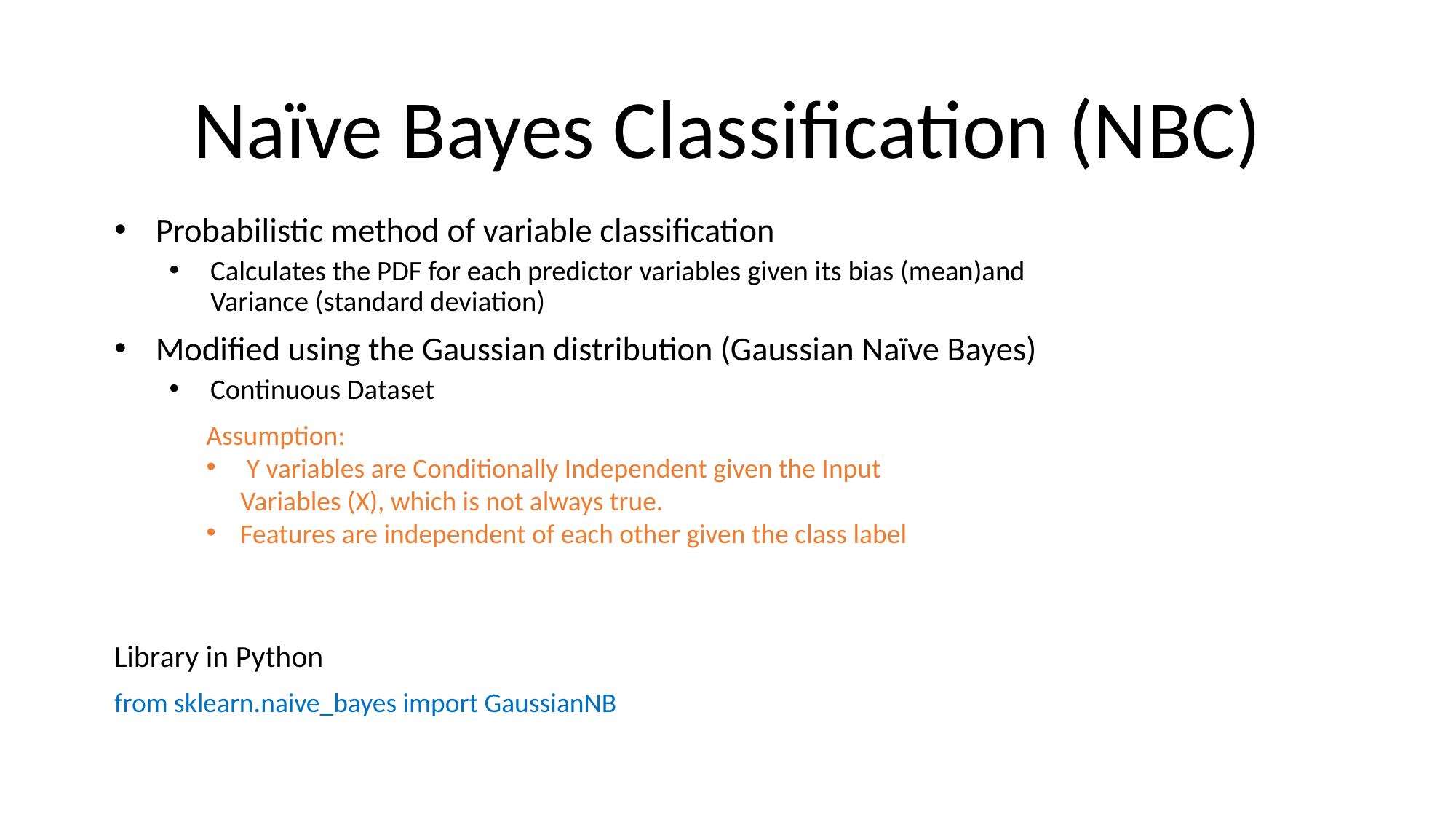

# Naïve Bayes Classification (NBC)
Probabilistic method of variable classification
Calculates the PDF for each predictor variables given its bias (mean)and Variance (standard deviation)
Modified using the Gaussian distribution (Gaussian Naïve Bayes)
Continuous Dataset
Assumption:
 Y variables are Conditionally Independent given the Input Variables (X), which is not always true.
Features are independent of each other given the class label
Library in Python
from sklearn.naive_bayes import GaussianNB